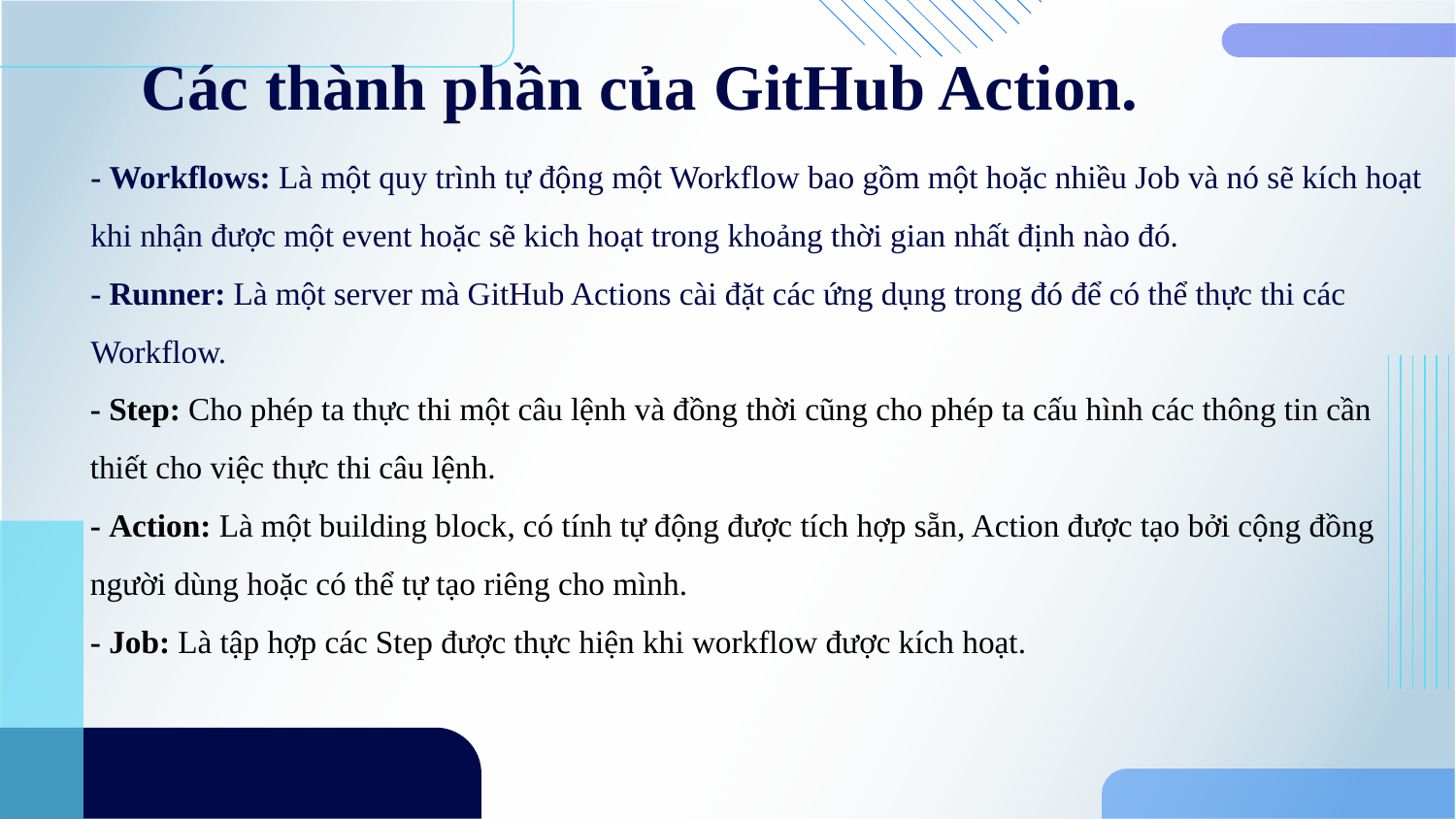

# Các thành phần của GitHub Action.
- Workflows: Là một quy trình tự động một Workflow bao gồm một hoặc nhiều Job và nó sẽ kích hoạt khi nhận được một event hoặc sẽ kich hoạt trong khoảng thời gian nhất định nào đó.
- Runner: Là một server mà GitHub Actions cài đặt các ứng dụng trong đó để có thể thực thi các Workflow.

- Step: Cho phép ta thực thi một câu lệnh và đồng thời cũng cho phép ta cấu hình các thông tin cần thiết cho việc thực thi câu lệnh.
- Action: Là một building block, có tính tự động được tích hợp sẵn, Action được tạo bởi cộng đồng người dùng hoặc có thể tự tạo riêng cho mình.
- Job: Là tập hợp các Step được thực hiện khi workflow được kích hoạt.